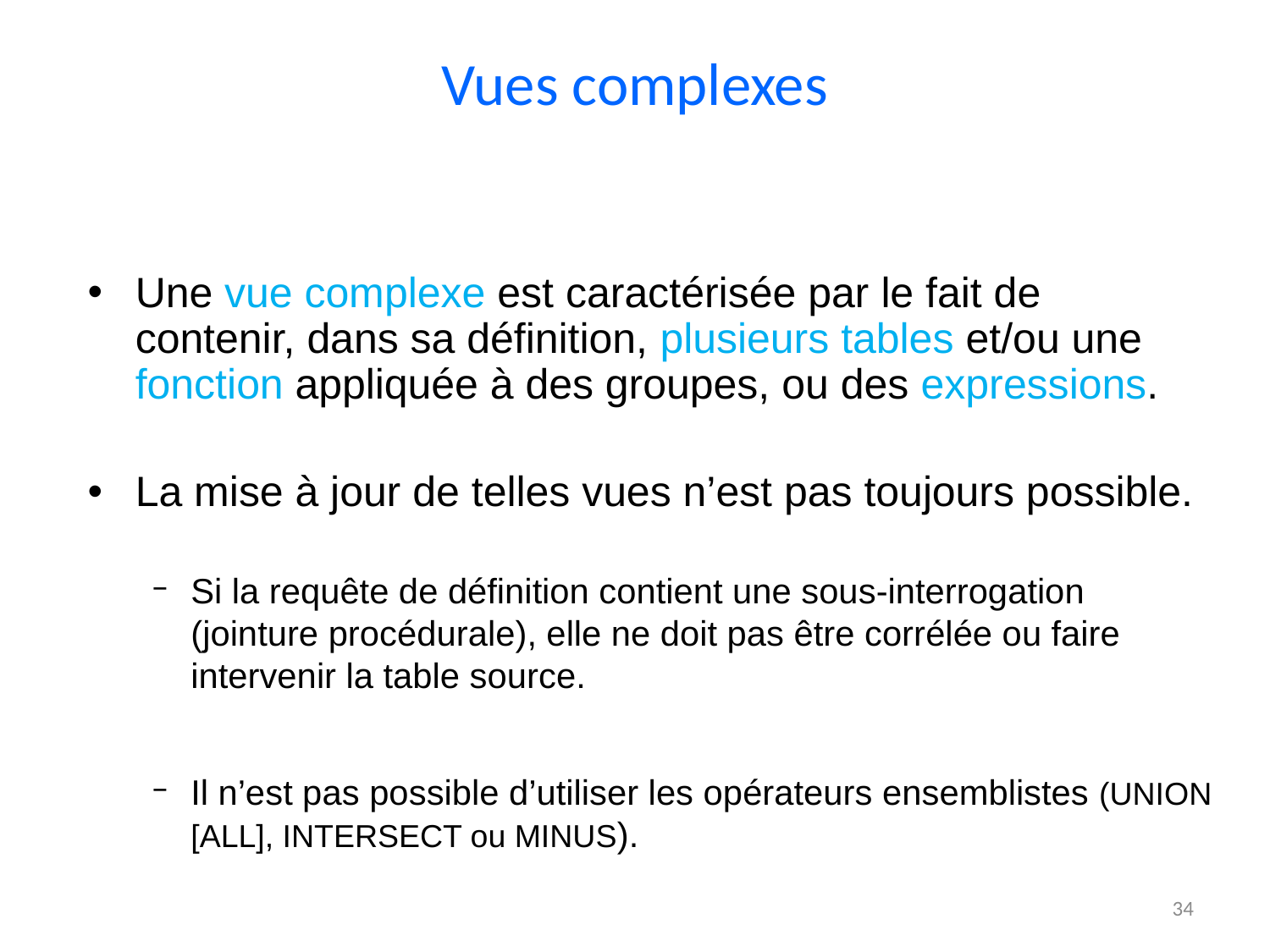

# Vues complexes
Une vue complexe est caractérisée par le fait de contenir, dans sa définition, plusieurs tables et/ou une fonction appliquée à des groupes, ou des expressions.

La mise à jour de telles vues n’est pas toujours possible.

Si la requête de définition contient une sous-interrogation (jointure procédurale), elle ne doit pas être corrélée ou faire intervenir la table source.

Il n’est pas possible d’utiliser les opérateurs ensemblistes (UNION [ALL], INTERSECT ou MINUS).

34